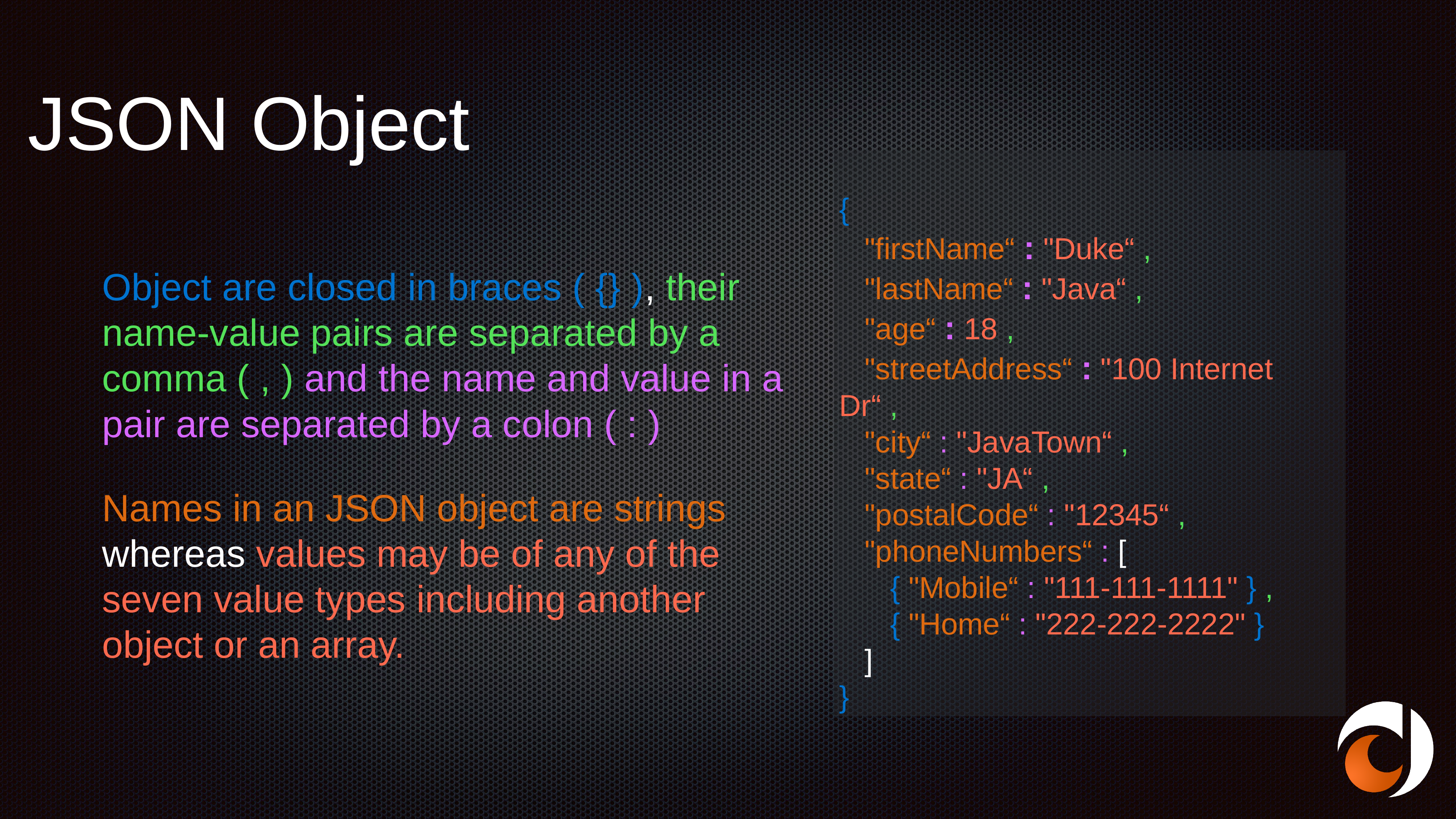

# JSON Object

{
   "firstName“ : "Duke“ ,
   "lastName“ : "Java“ ,
   "age“ : 18 ,
   "streetAddress“ : "100 Internet Dr“ ,
   "city“ : "JavaTown“ ,
   "state“ : "JA“ ,
   "postalCode“ : "12345“ ,
   "phoneNumbers“ : [
      { "Mobile“ : "111-111-1111" } ,
      { "Home“ : "222-222-2222" }
   ]
}
Object are closed in braces ( {} ), their name-value pairs are separated by a comma ( , ) and the name and value in a pair are separated by a colon ( : )
Names in an JSON object are strings whereas values may be of any of the seven value types including another object or an array.